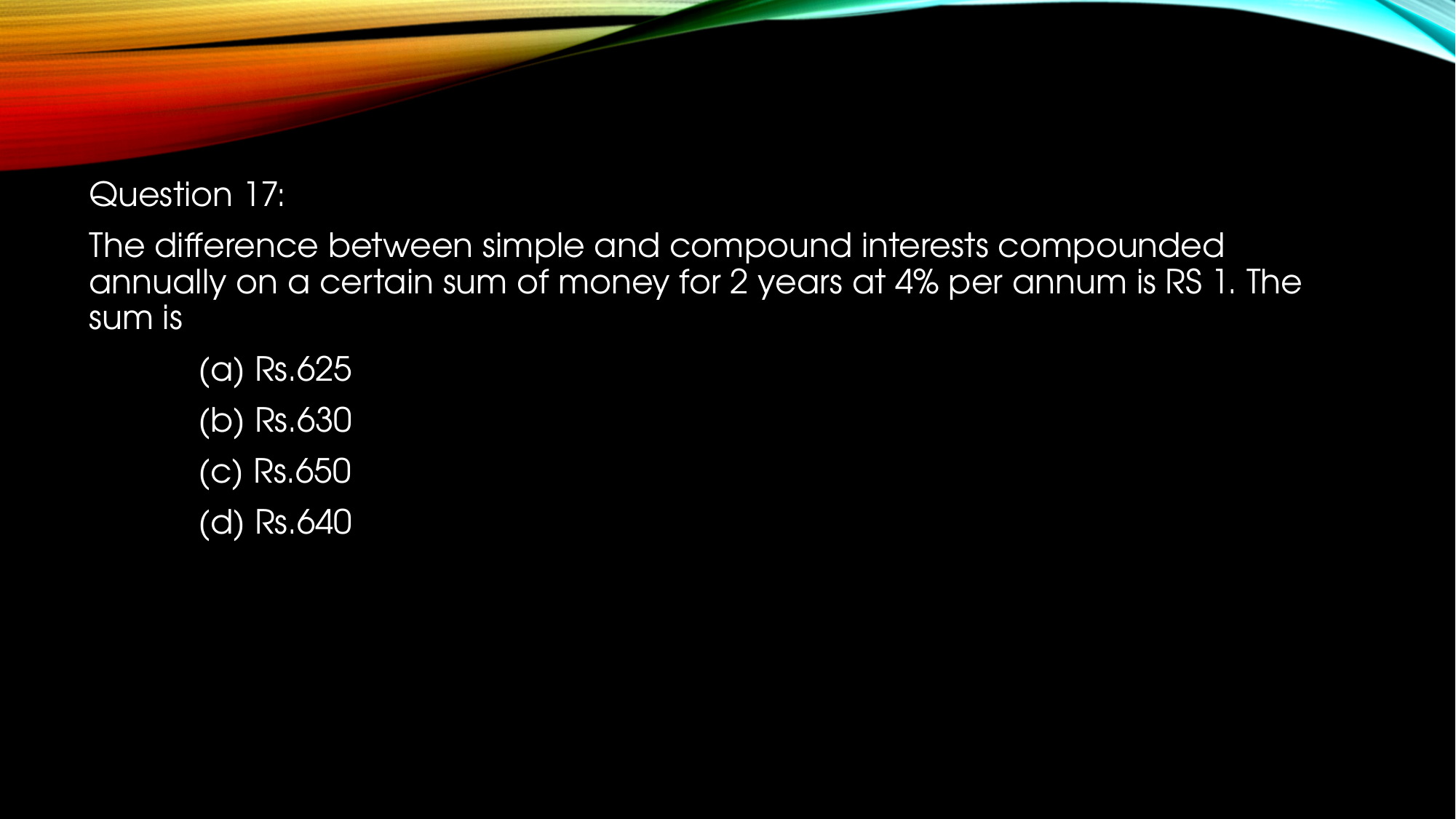

Question 17:
The difference between simple and compound interests compounded annually on a certain sum of money for 2 years at 4% per annum is RS 1. The sum is
	(a) Rs.625
	(b) Rs.630
	(c) Rs.650
	(d) Rs.640